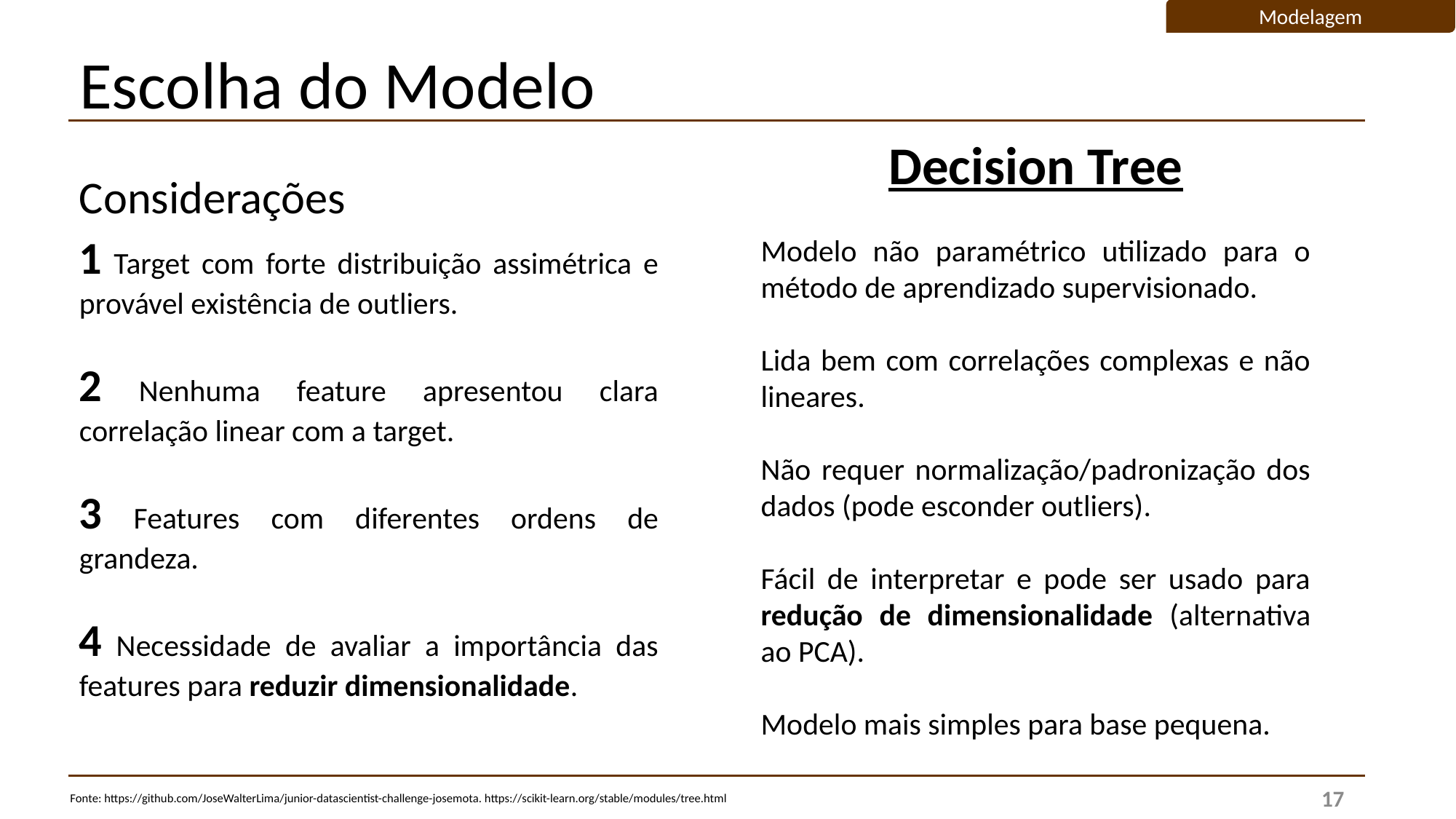

# Escolha do Modelo
Modelagem
Decision Tree

Modelo não paramétrico utilizado para o método de aprendizado supervisionado.

Lida bem com correlações complexas e não lineares.

Não requer normalização/padronização dos dados (pode esconder outliers).

Fácil de interpretar e pode ser usado para redução de dimensionalidade (alternativa ao PCA).

Modelo mais simples para base pequena.
Considerações
1 Target com forte distribuição assimétrica e provável existência de outliers.

2 Nenhuma feature apresentou clara correlação linear com a target.

3 Features com diferentes ordens de grandeza.

4 Necessidade de avaliar a importância das features para reduzir dimensionalidade.
17
Fonte: https://github.com/JoseWalterLima/junior-datascientist-challenge-josemota. https://scikit-learn.org/stable/modules/tree.html